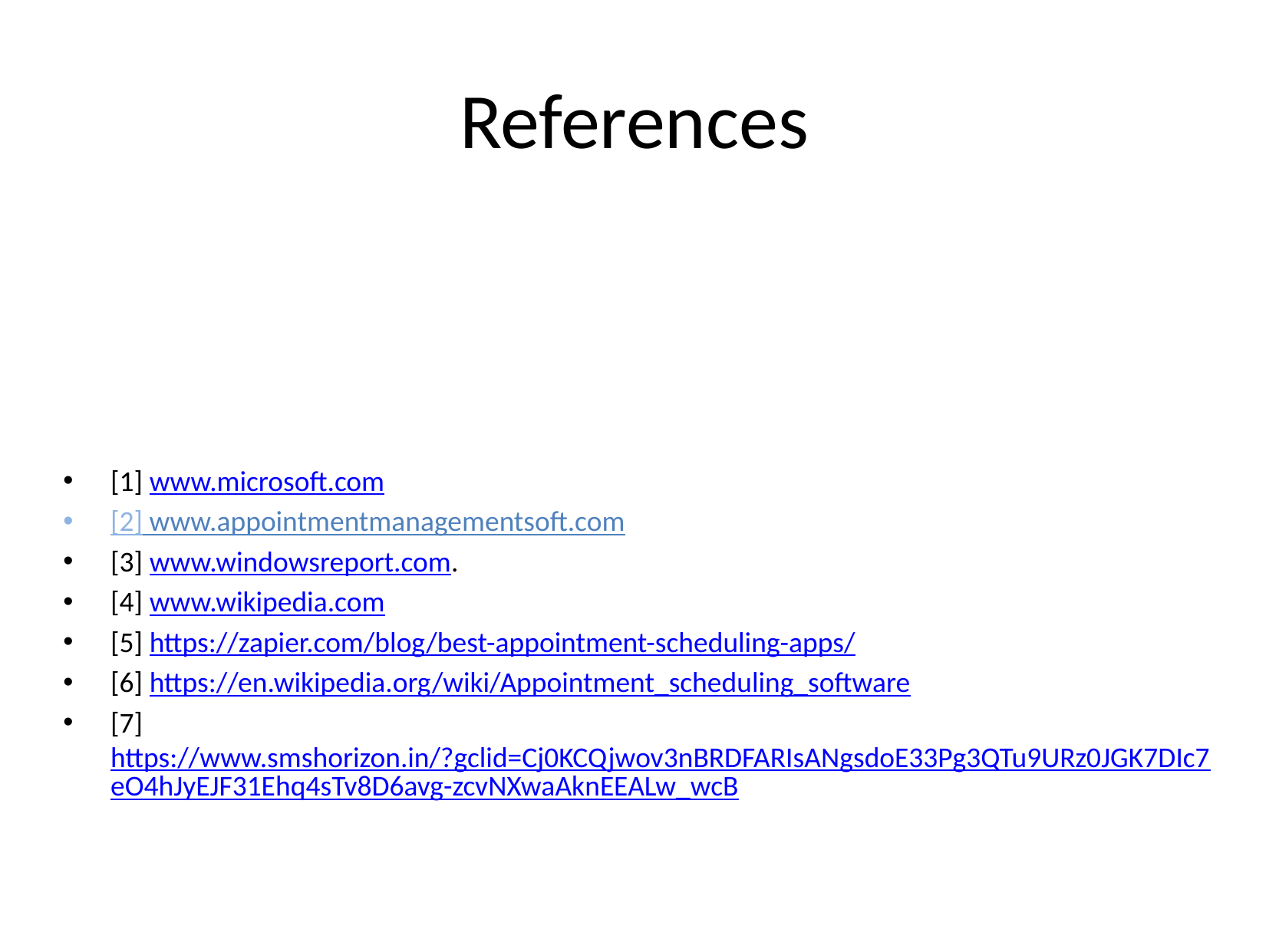

# References
[1] www.microsoft.com
[2] www.appointmentmanagementsoft.com
[3] www.windowsreport.com.
[4] www.wikipedia.com
[5] https://zapier.com/blog/best-appointment-scheduling-apps/
[6] https://en.wikipedia.org/wiki/Appointment_scheduling_software
[7]https://www.smshorizon.in/?gclid=Cj0KCQjwov3nBRDFARIsANgsdoE33Pg3QTu9URz0JGK7DIc7eO4hJyEJF31Ehq4sTv8D6avg-zcvNXwaAknEEALw_wcB